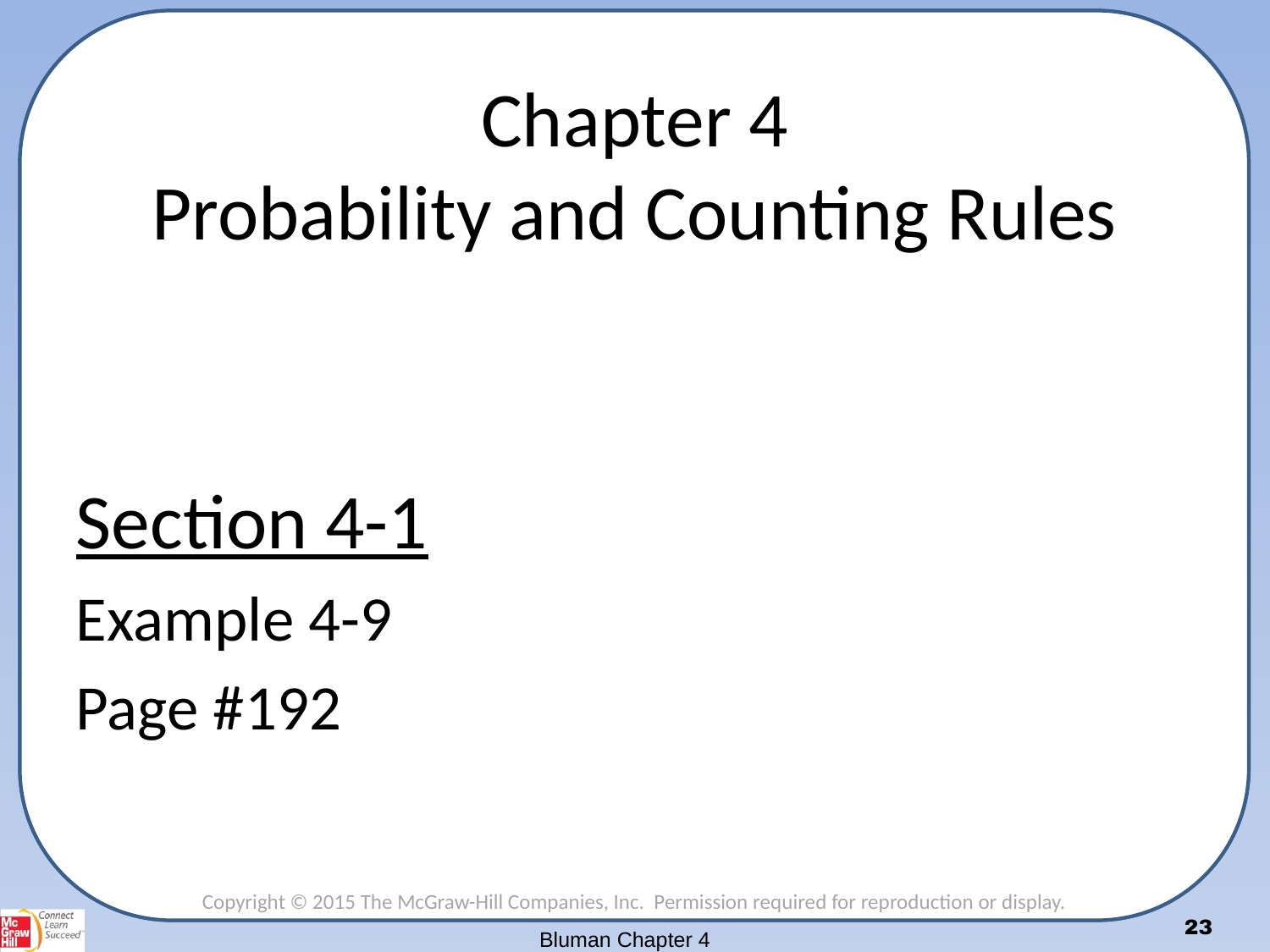

# Chapter 4 Probability and Counting Rules
Section 4-1
Example 4-9
Page #192
23
Bluman Chapter 4